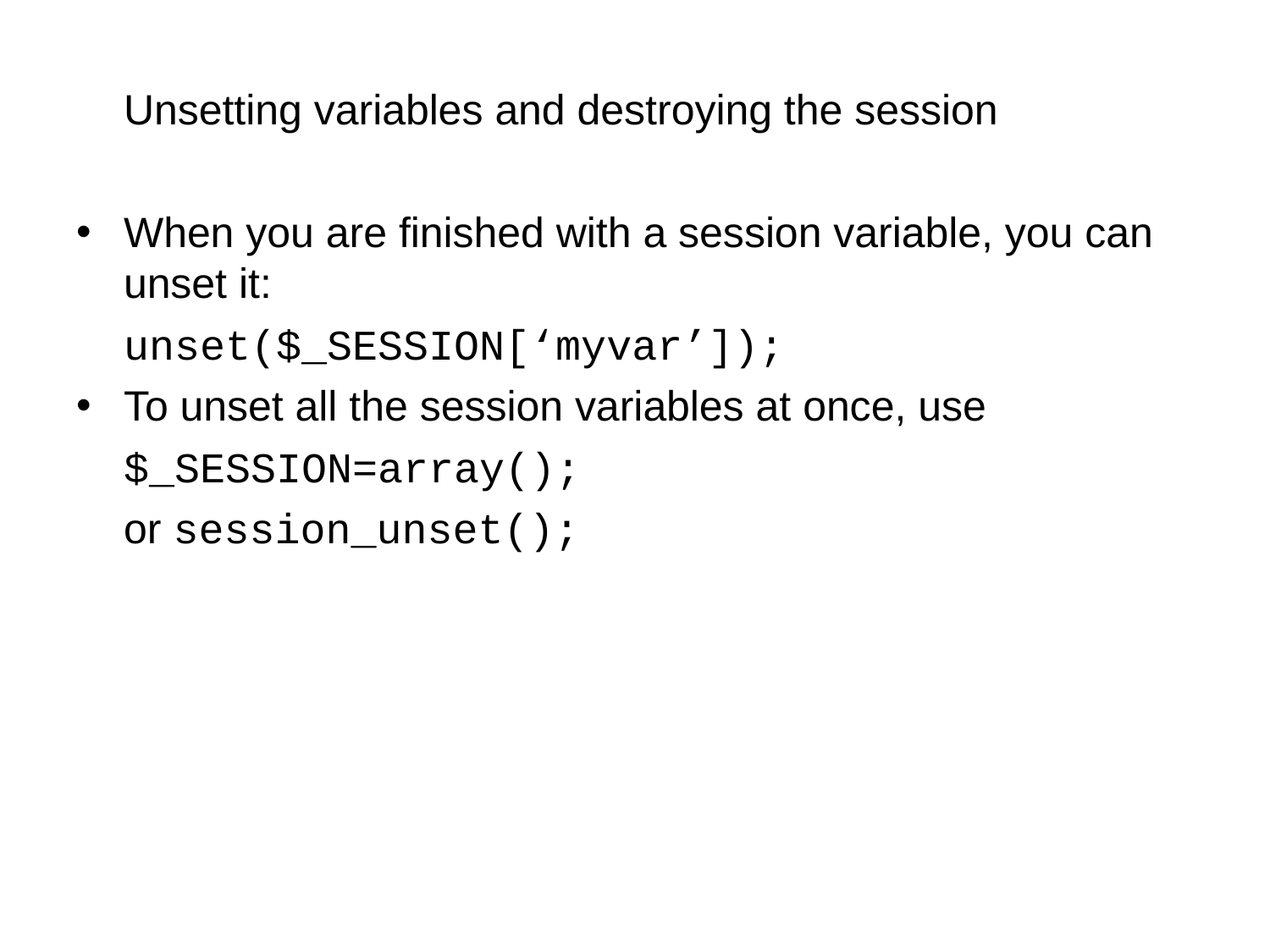

# Unsetting variables and destroying the session

When you are finished with a session variable, you can unset it:
	unset($_SESSION[‘myvar’]);
To unset all the session variables at once, use
	$_SESSION=array();
	or session_unset();
Using Session Control in PHP
21